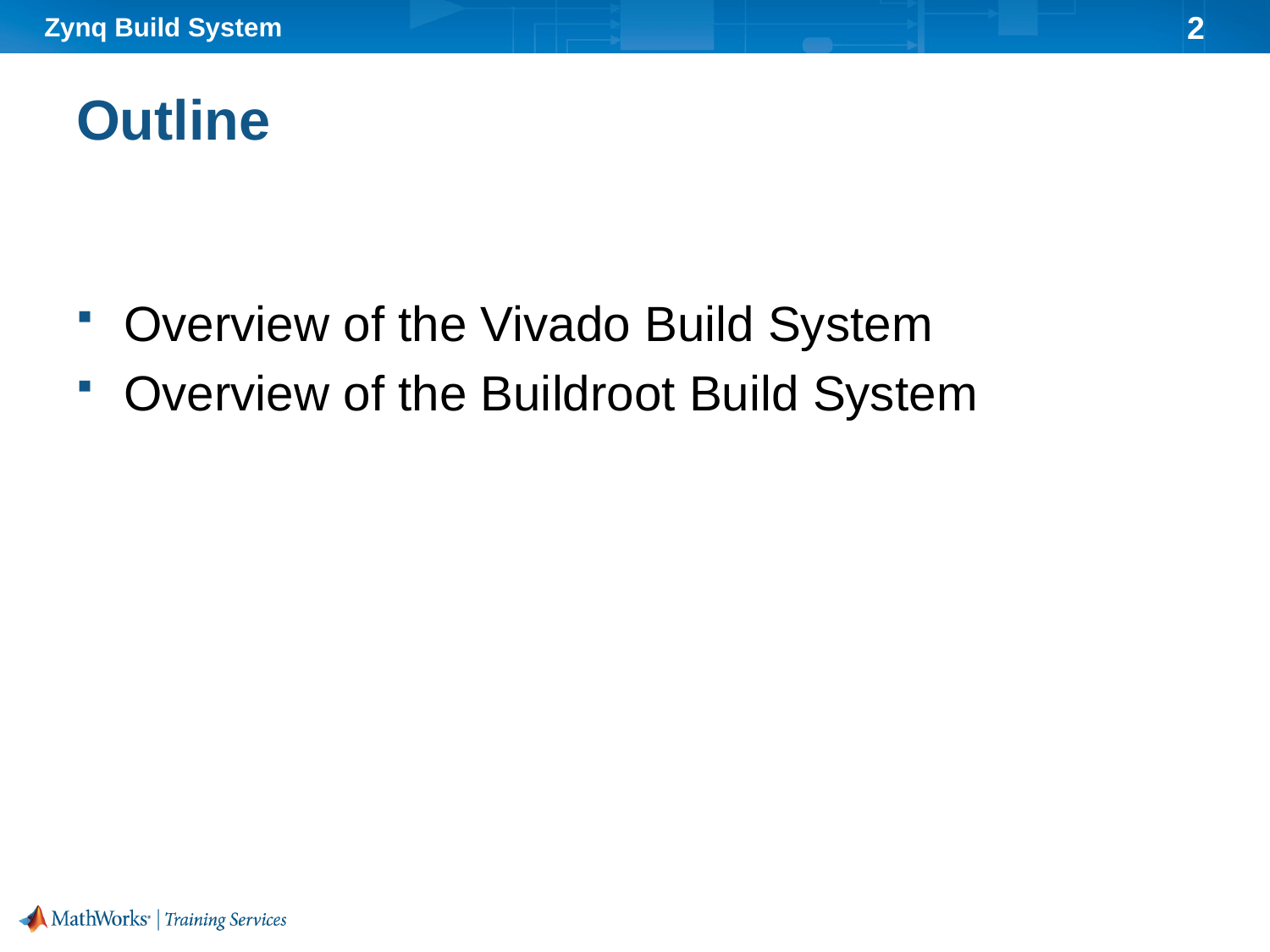

# Outline
Overview of the Vivado Build System
Overview of the Buildroot Build System